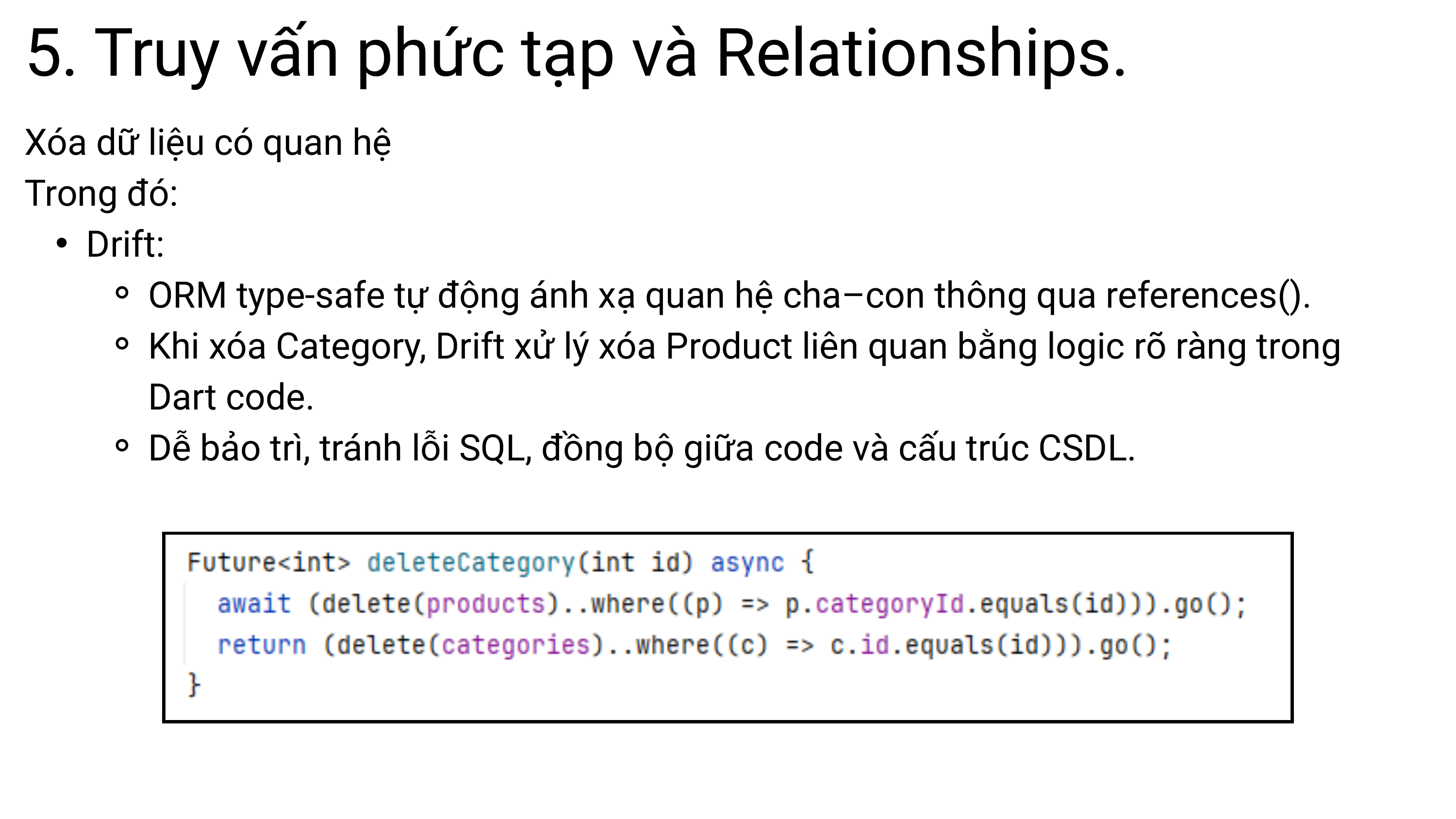

5. Truy vấn phức tạp và Relationships.
Xóa dữ liệu có quan hệ
Trong đó:
Drift:
ORM type-safe tự động ánh xạ quan hệ cha–con thông qua references().
Khi xóa Category, Drift xử lý xóa Product liên quan bằng logic rõ ràng trong Dart code.
Dễ bảo trì, tránh lỗi SQL, đồng bộ giữa code và cấu trúc CSDL.